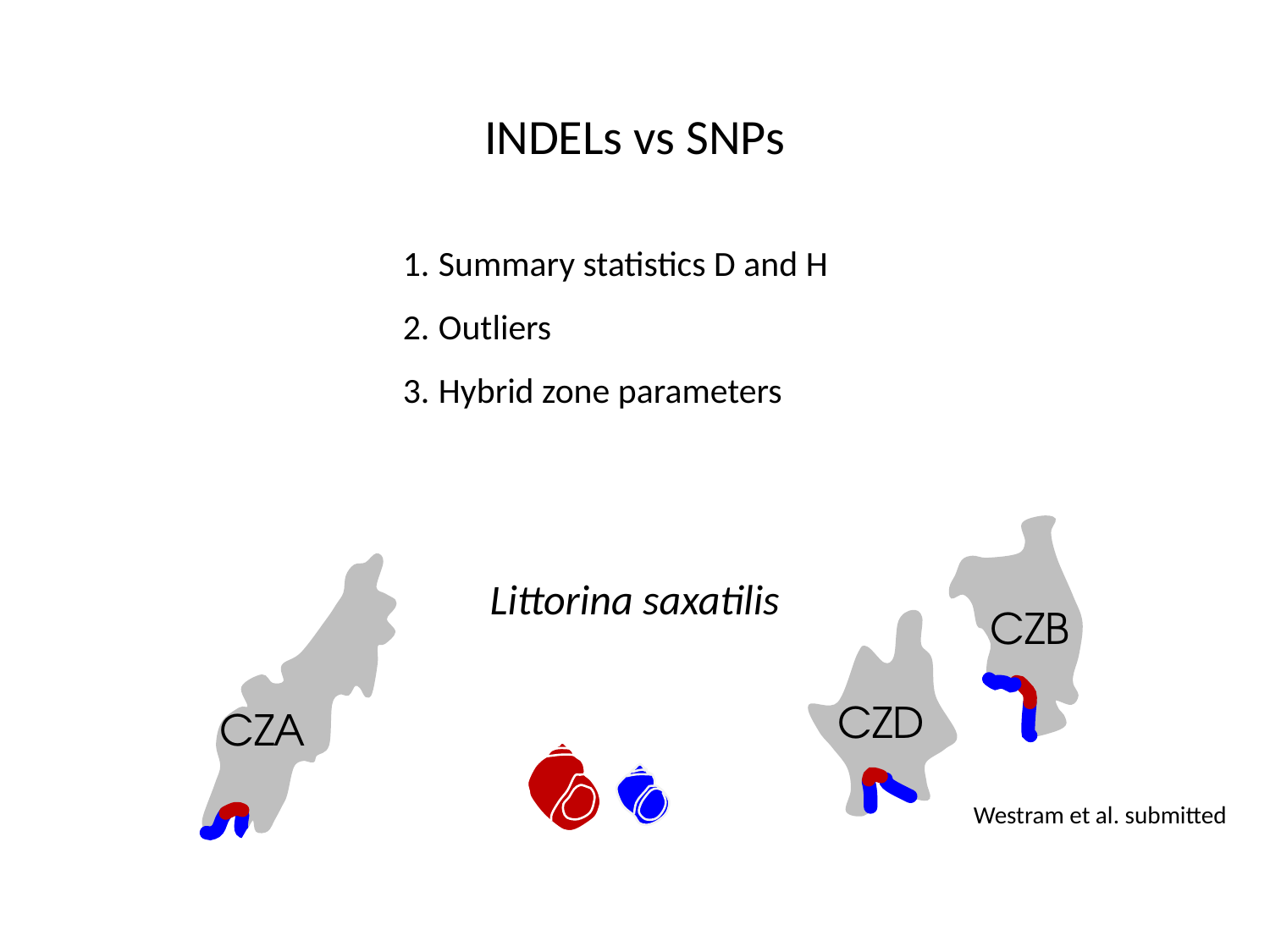

INDELs vs SNPs
Summary statistics D and H
Outliers
Hybrid zone parameters

Littorina saxatilis

CZB

CZD
CZA

Westram et al. submitted